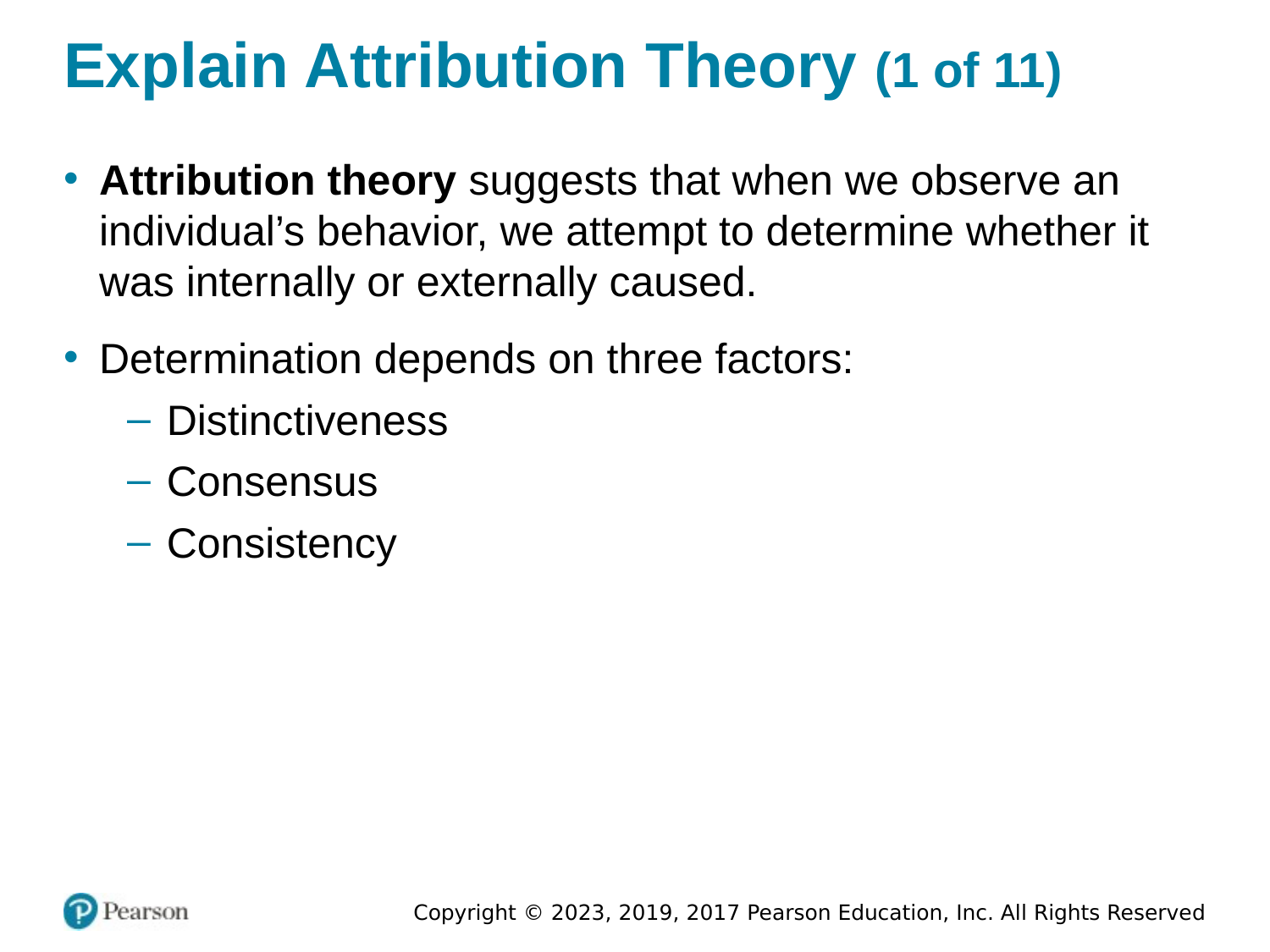

# Explain Attribution Theory (1 of 11)
Attribution theory suggests that when we observe an individual’s behavior, we attempt to determine whether it was internally or externally caused.
Determination depends on three factors:
Distinctiveness
Consensus
Consistency